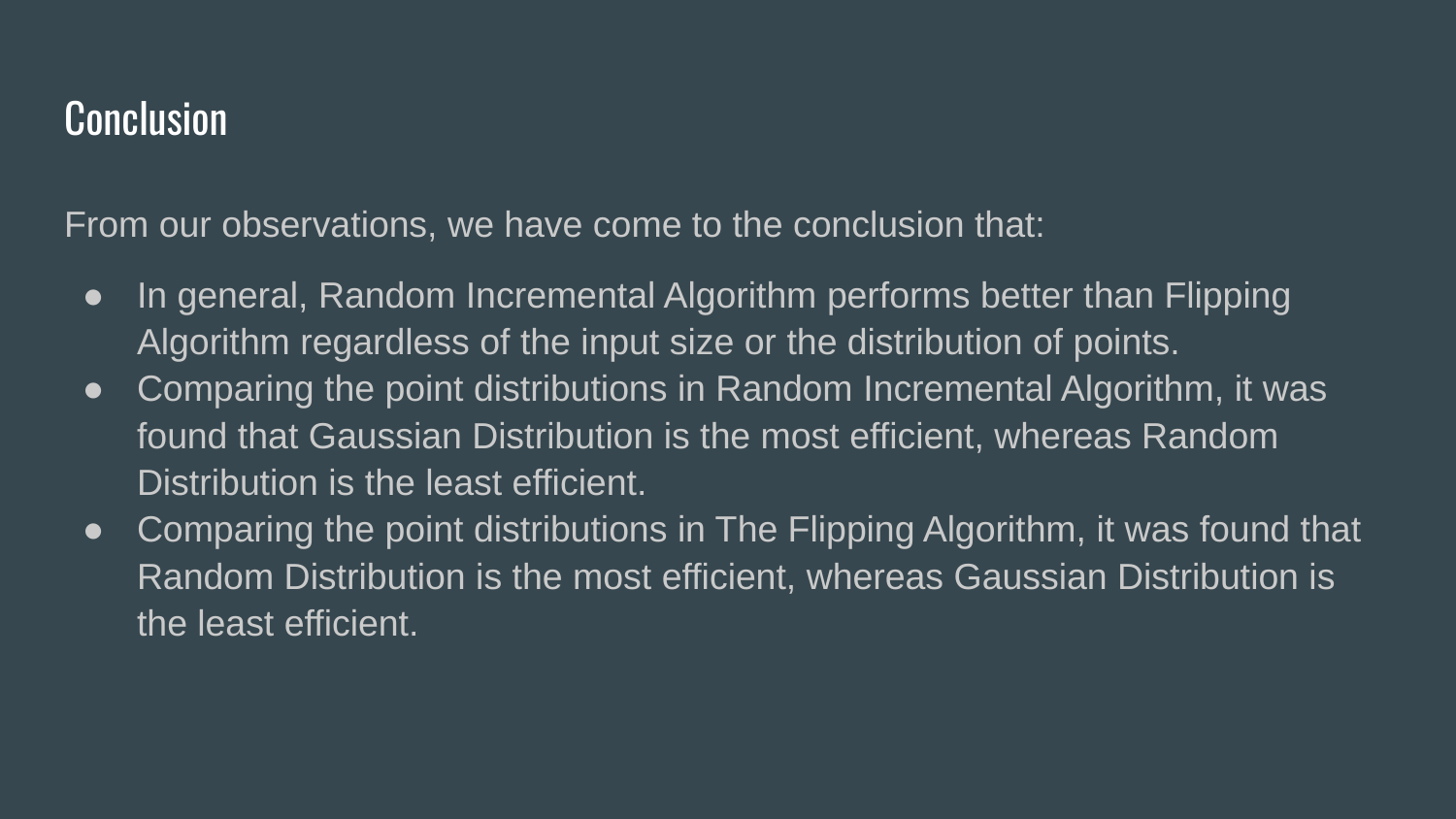

# Conclusion
From our observations, we have come to the conclusion that:
In general, Random Incremental Algorithm performs better than Flipping Algorithm regardless of the input size or the distribution of points.
Comparing the point distributions in Random Incremental Algorithm, it was found that Gaussian Distribution is the most efficient, whereas Random Distribution is the least efficient.
Comparing the point distributions in The Flipping Algorithm, it was found that Random Distribution is the most efficient, whereas Gaussian Distribution is the least efficient.